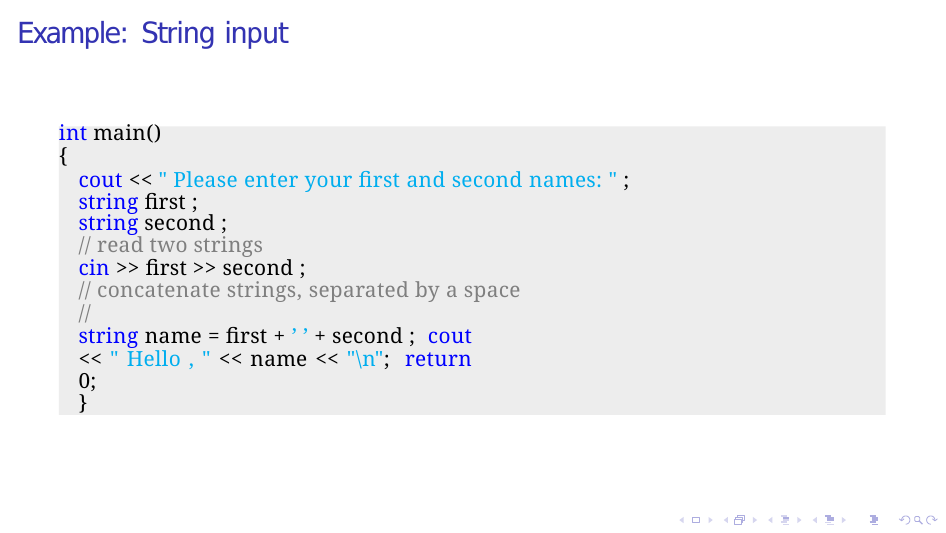

# Example: String input
int main()
{
cout << " Please enter your first and second names: " ;  string first ;
string second ;
// read two strings
cin >> first >> second ;
// concatenate strings, separated by a space
//
string name = first + ’ ’ + second ;  cout << " Hello , " << name << "\n";  return 0;
}